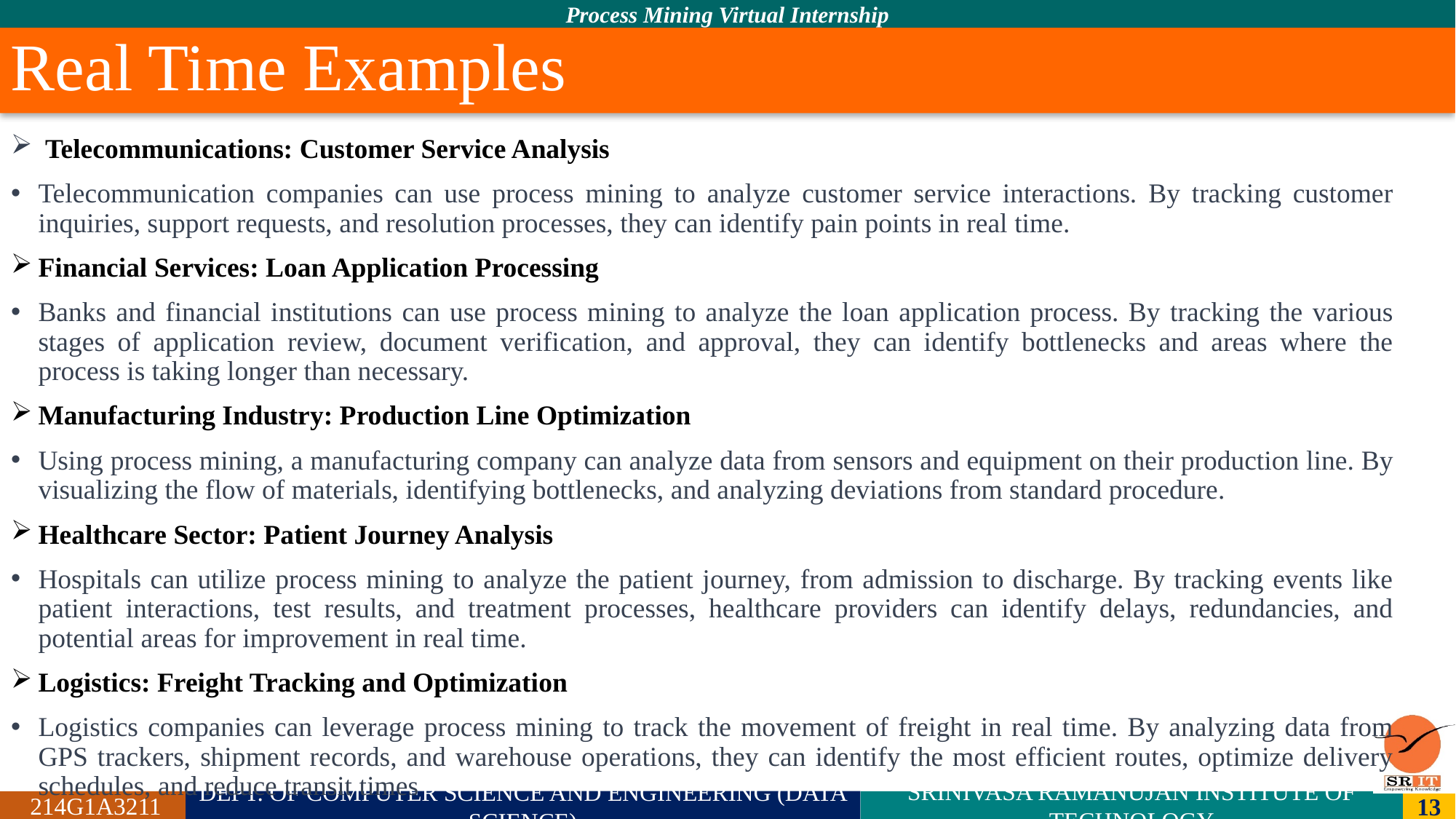

# Real Time Examples
 Telecommunications: Customer Service Analysis
Telecommunication companies can use process mining to analyze customer service interactions. By tracking customer inquiries, support requests, and resolution processes, they can identify pain points in real time.
Financial Services: Loan Application Processing
Banks and financial institutions can use process mining to analyze the loan application process. By tracking the various stages of application review, document verification, and approval, they can identify bottlenecks and areas where the process is taking longer than necessary.
Manufacturing Industry: Production Line Optimization
Using process mining, a manufacturing company can analyze data from sensors and equipment on their production line. By visualizing the flow of materials, identifying bottlenecks, and analyzing deviations from standard procedure.
Healthcare Sector: Patient Journey Analysis
Hospitals can utilize process mining to analyze the patient journey, from admission to discharge. By tracking events like patient interactions, test results, and treatment processes, healthcare providers can identify delays, redundancies, and potential areas for improvement in real time.
Logistics: Freight Tracking and Optimization
Logistics companies can leverage process mining to track the movement of freight in real time. By analyzing data from GPS trackers, shipment records, and warehouse operations, they can identify the most efficient routes, optimize delivery schedules, and reduce transit times